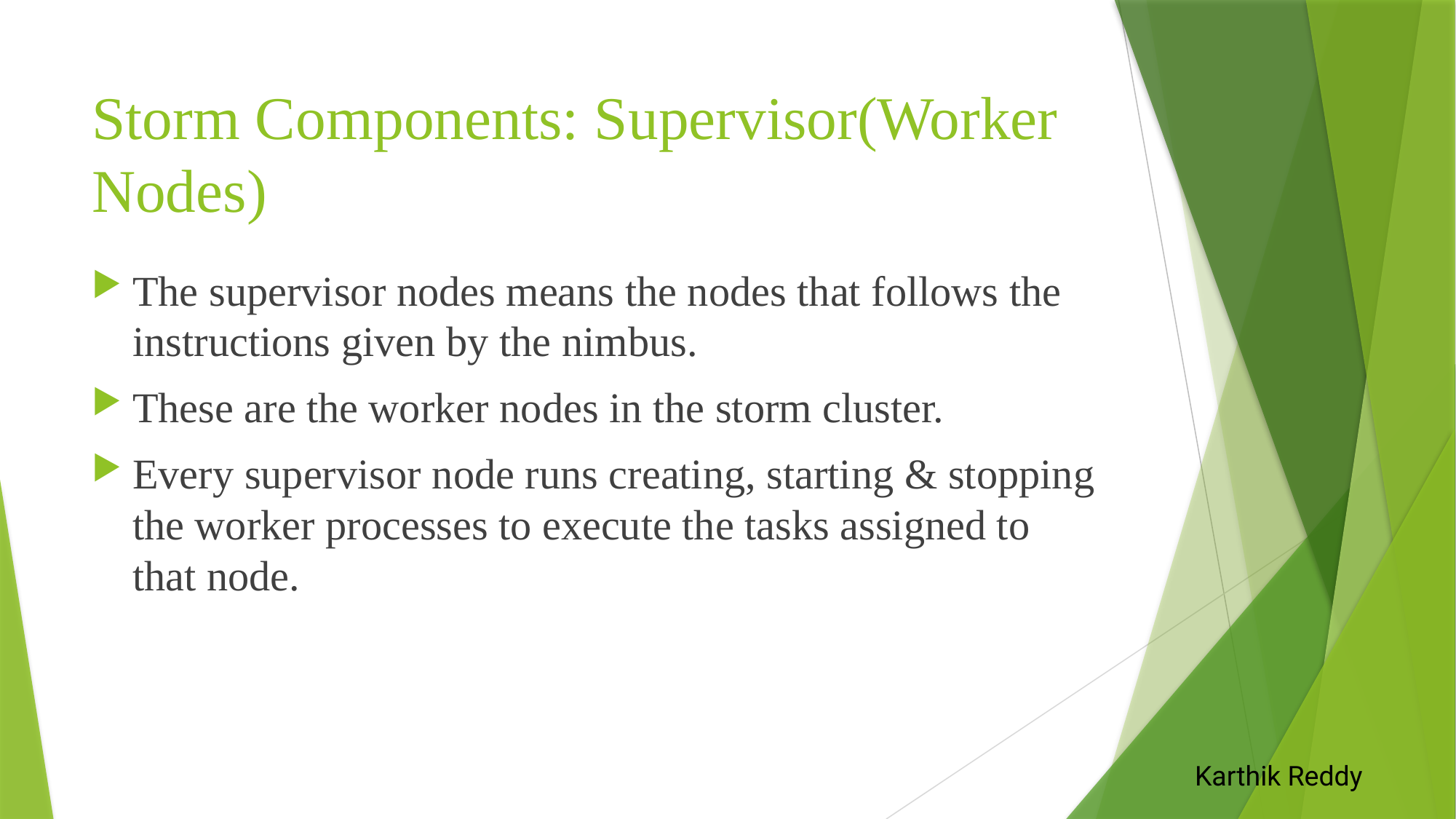

# Storm Components: Supervisor(Worker Nodes)
The supervisor nodes means the nodes that follows the instructions given by the nimbus.
These are the worker nodes in the storm cluster.
Every supervisor node runs creating, starting & stopping the worker processes to execute the tasks assigned to that node.
Karthik Reddy